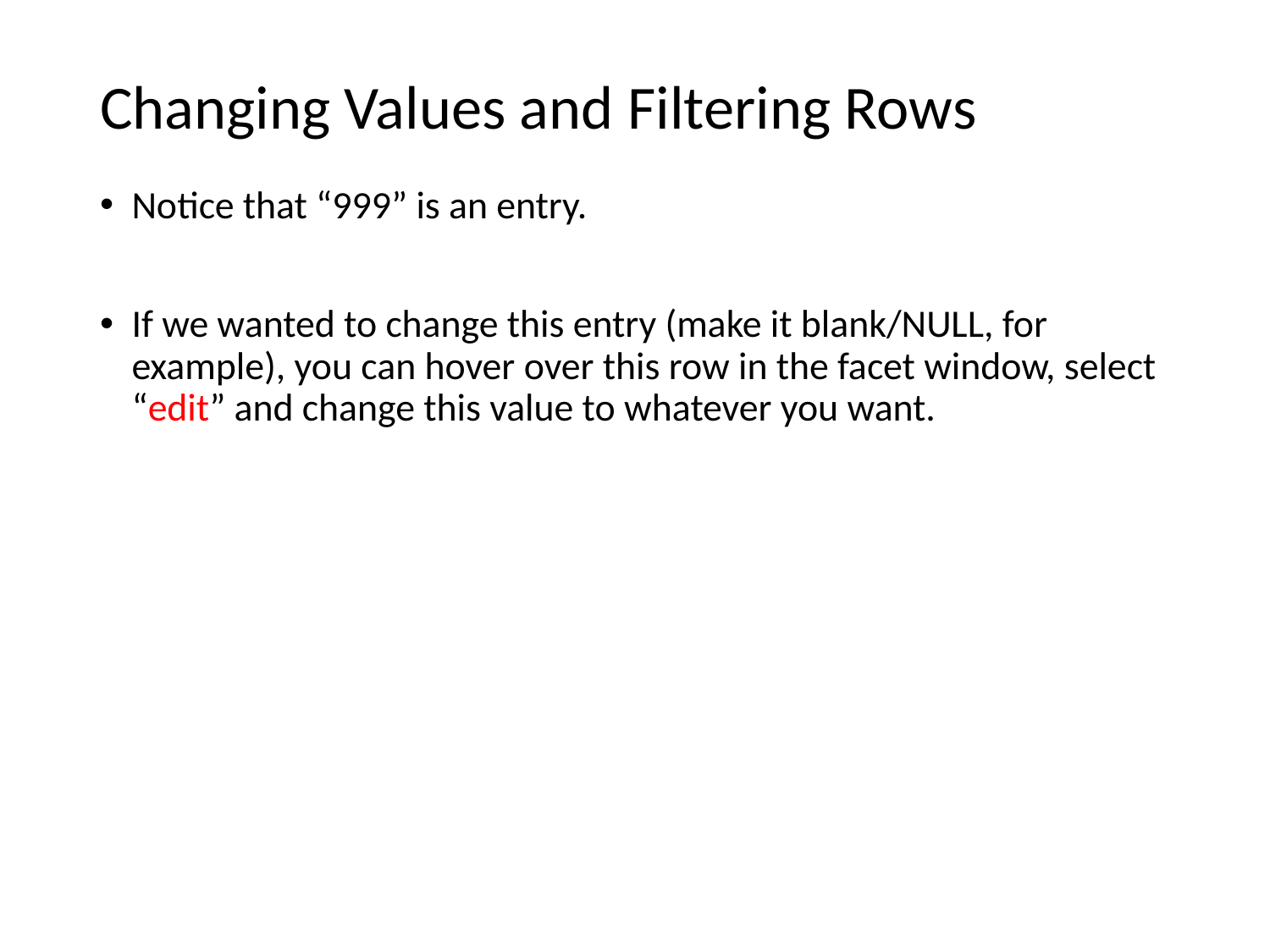

# Changing Values and Filtering Rows
Notice that “999” is an entry.

If we wanted to change this entry (make it blank/NULL, for example), you can hover over this row in the facet window, select “edit” and change this value to whatever you want.